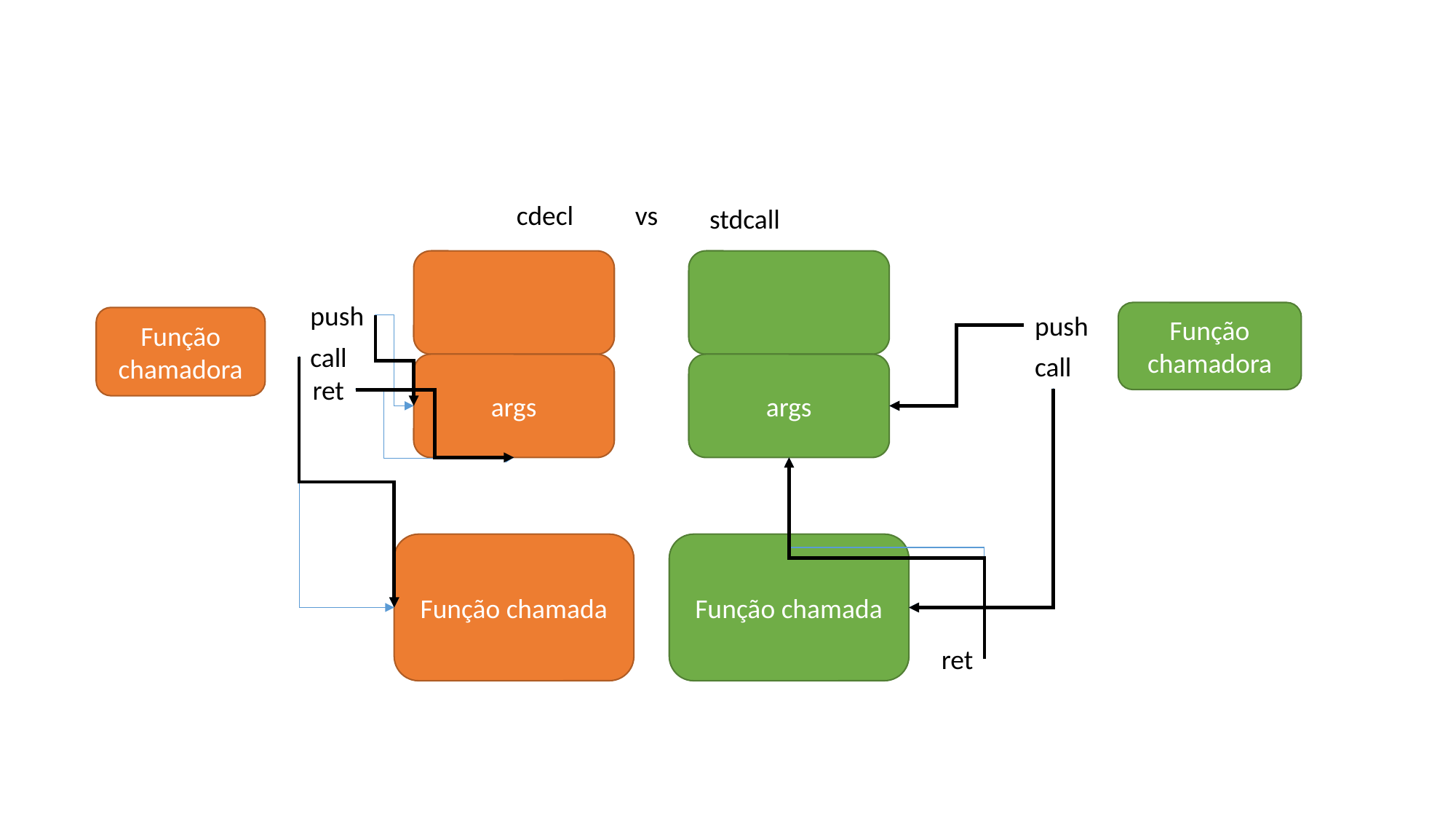

cdecl
vs
stdcall

push
Função chamadora
push
Função chamadora
call
call
args
args
ret
Função chamada
Função chamada
ret